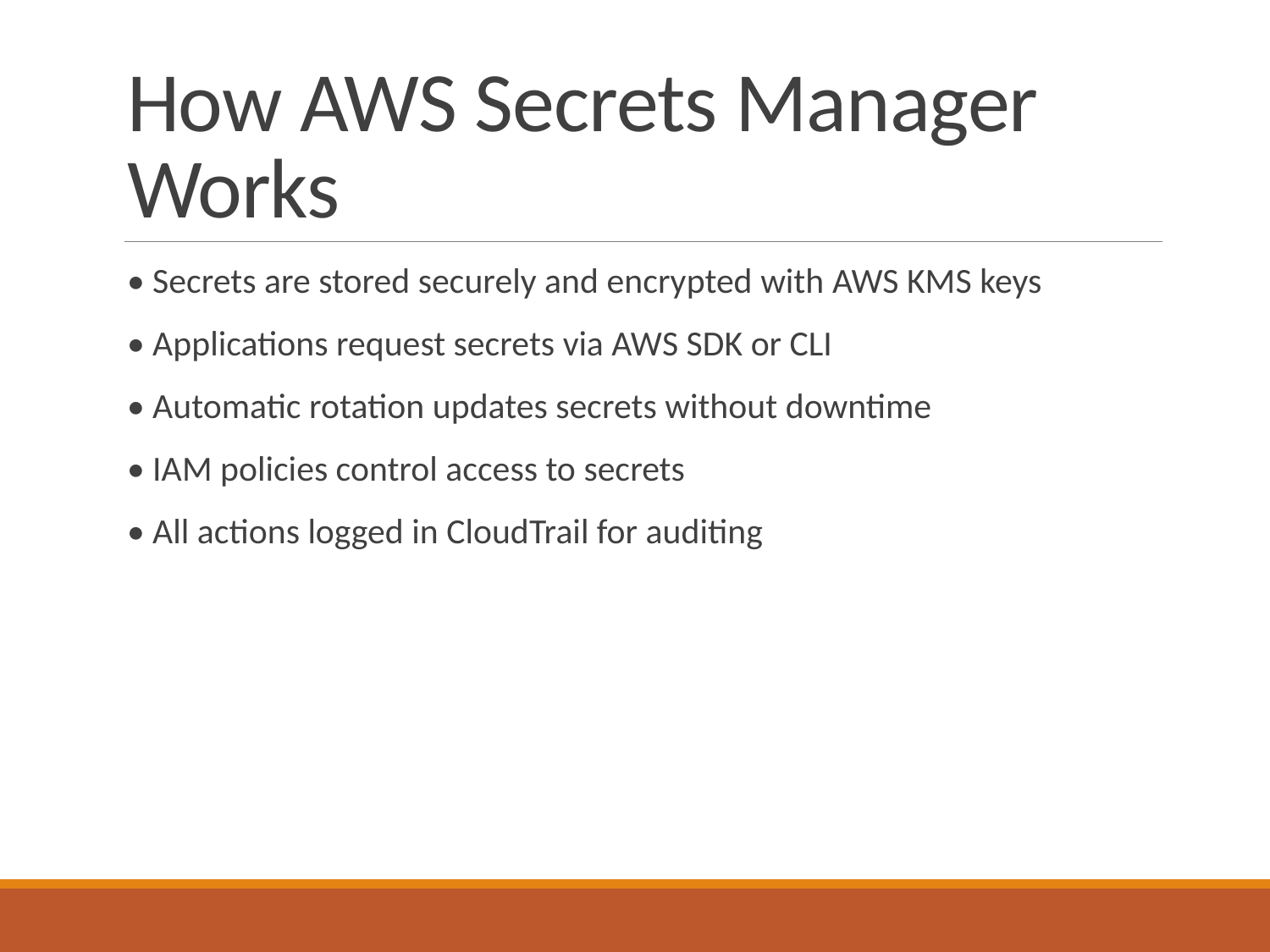

# How AWS Secrets Manager Works
• Secrets are stored securely and encrypted with AWS KMS keys
• Applications request secrets via AWS SDK or CLI
• Automatic rotation updates secrets without downtime
• IAM policies control access to secrets
• All actions logged in CloudTrail for auditing